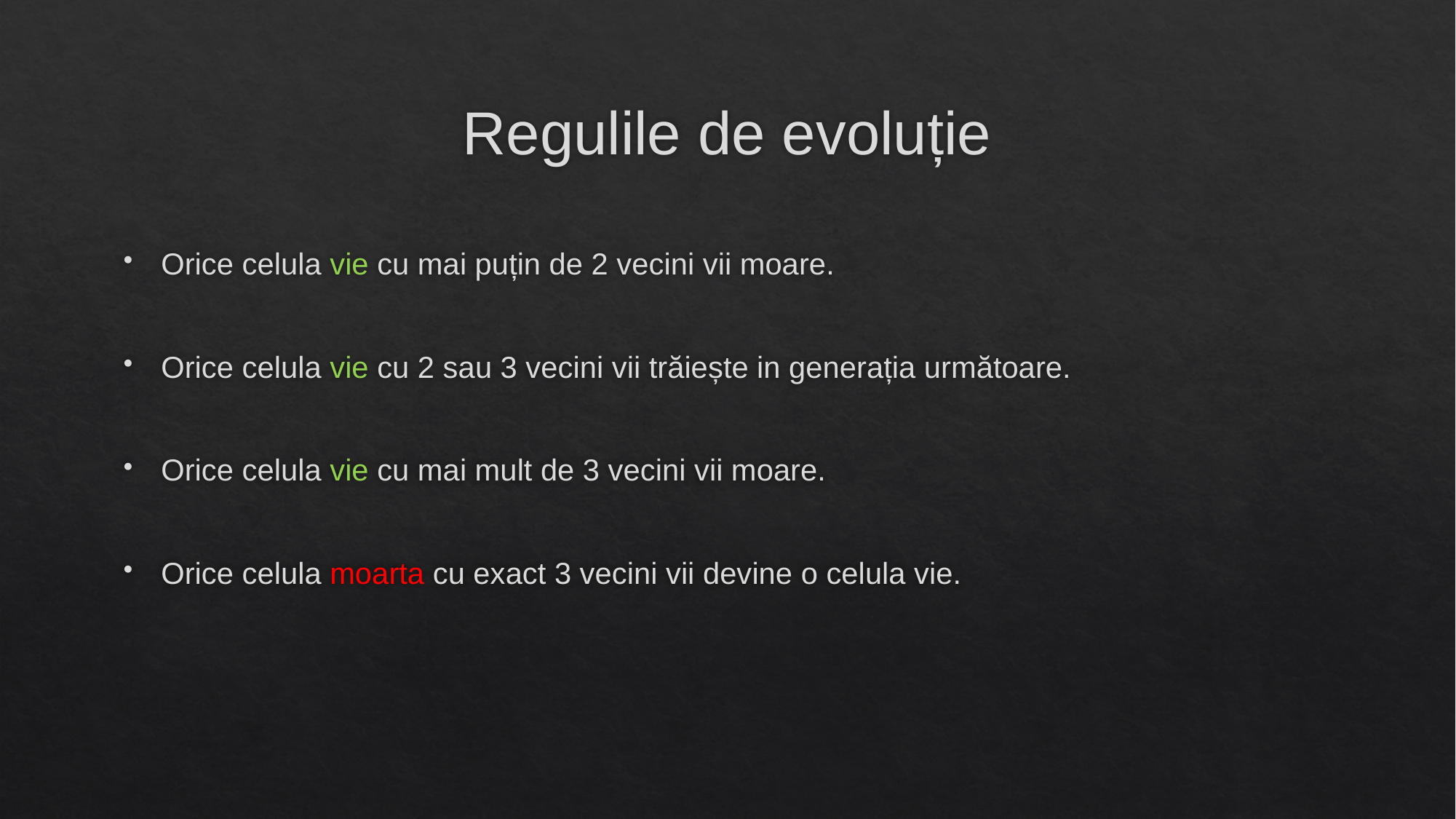

# Regulile de evoluție
Orice celula vie cu mai puțin de 2 vecini vii moare.

Orice celula vie cu 2 sau 3 vecini vii trăiește in generația următoare.

Orice celula vie cu mai mult de 3 vecini vii moare.

Orice celula moarta cu exact 3 vecini vii devine o celula vie.